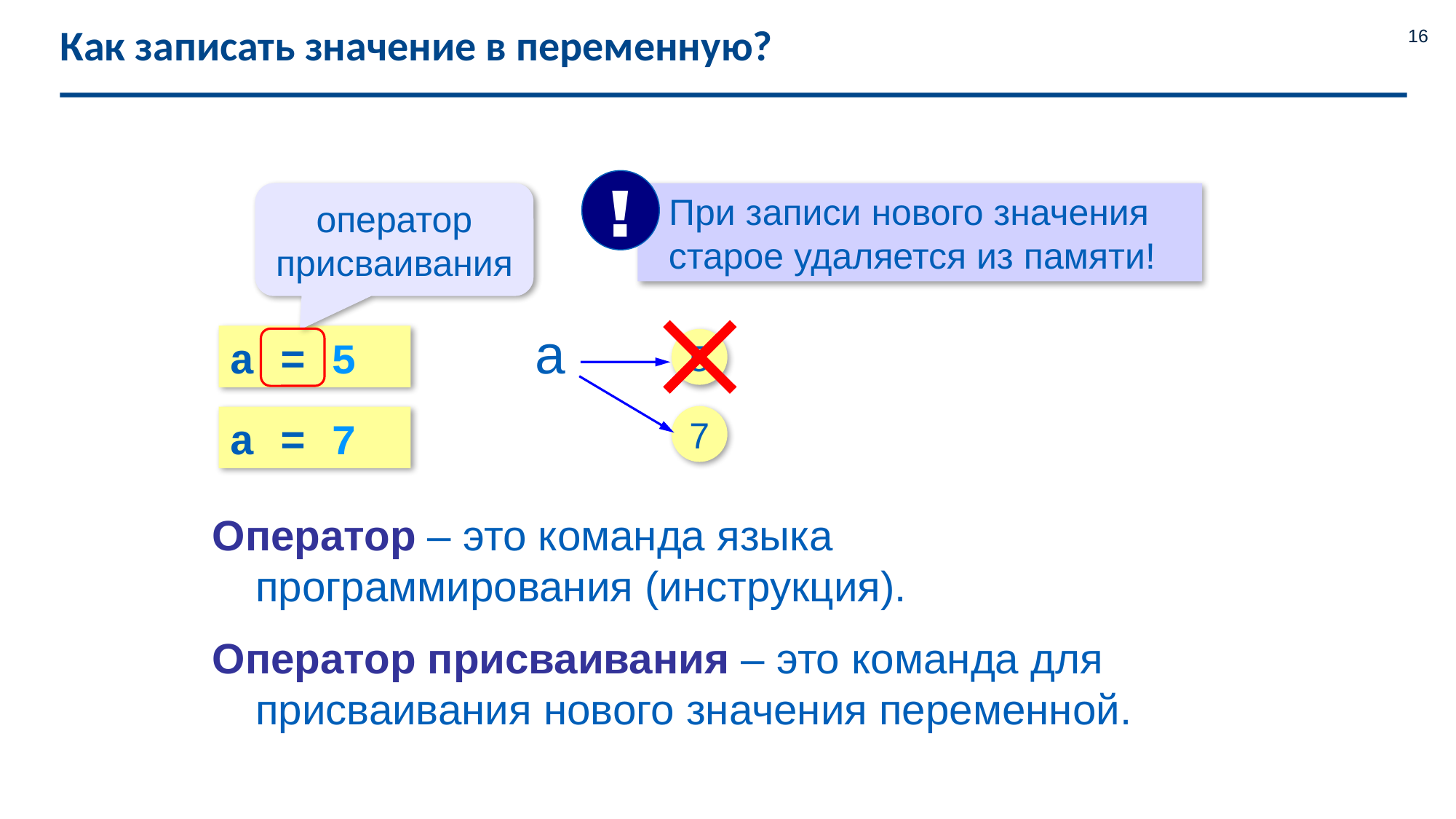

# Как записать значение в переменную?
16
!
  При записи нового значения
  старое удаляется из памяти!
оператор присваивания

a
a = 5

5

7
a = 7
Оператор – это команда языка программирования (инструкция).
Оператор присваивания – это команда для присваивания нового значения переменной.